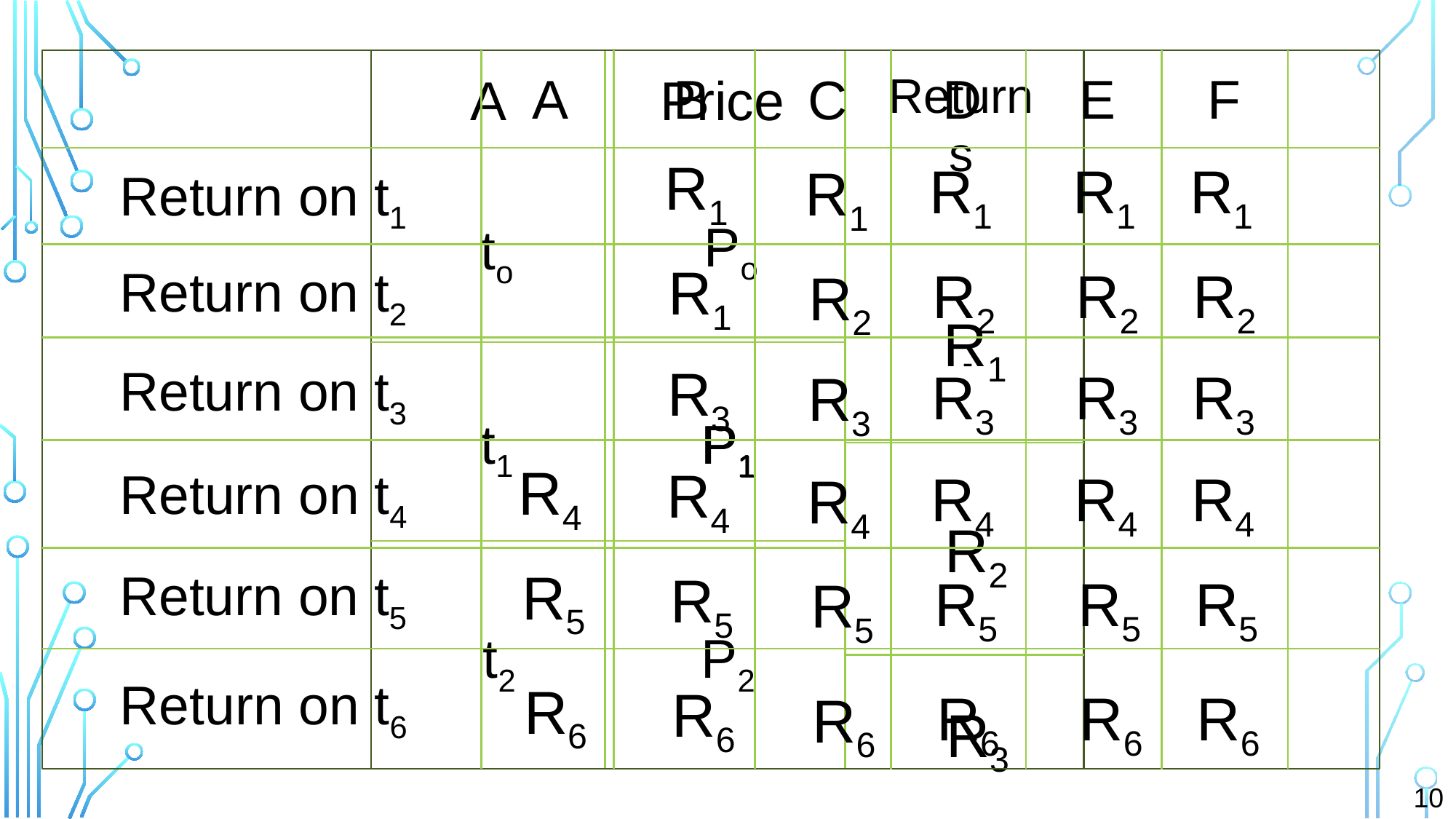

A
B
D
F
E
C
Return on t1
Return on t2
Return on t3
Return on t4
Return on t5
Return on t6

A
Returns
Price
R1
R1
R1
R1
R1
Po
to
t1
t2
R1
R2
R2
R2
R2
-
R1
R3
R3
R3
R3
R3
P1
P1
R4
R4
R4
R4
R4
R4
-
R2
R5
R5
R5
R5
R5
R5
P2
R6
R6
R6
R6
R6
R6
R3
10